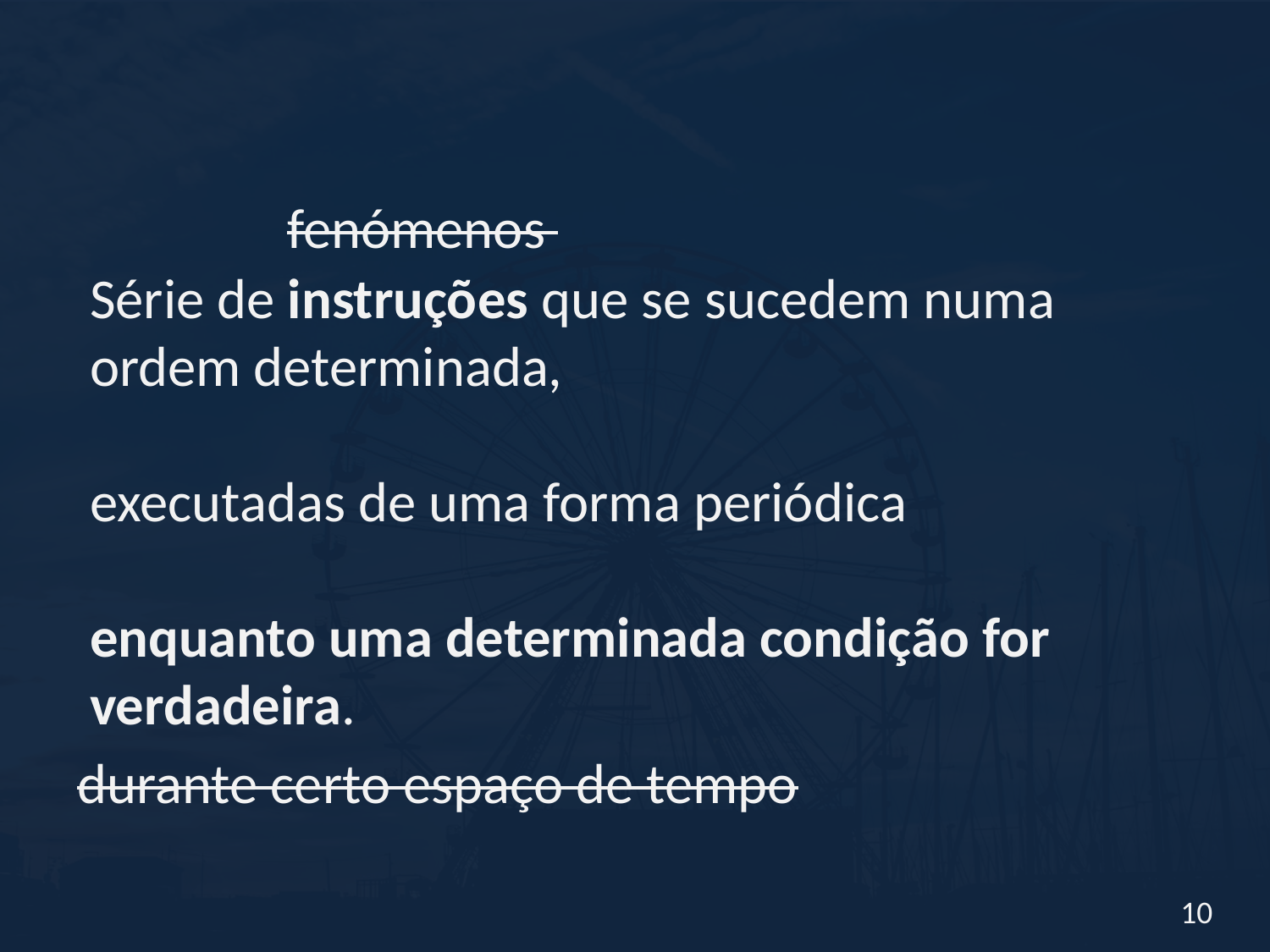

fenómenos
Série de instruções que se sucedem numa ordem determinada,

executadas de uma forma periódica

enquanto uma determinada condição for verdadeira.
durante certo espaço de tempo